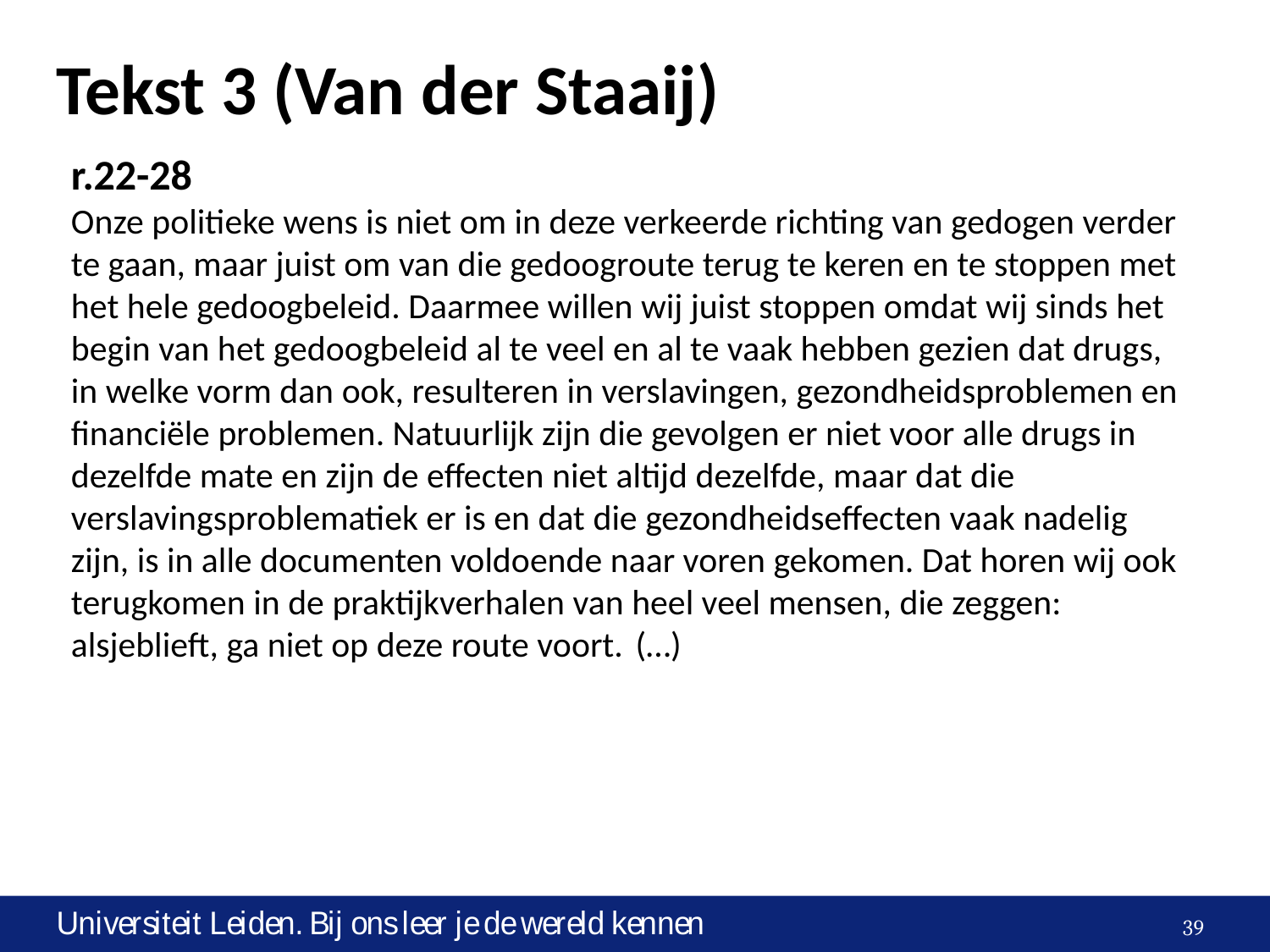

# Tekst 3 (Van der Staaij)
r.22-28
Onze politieke wens is niet om in deze verkeerde richting van gedogen verder te gaan, maar juist om van die gedoogroute terug te keren en te stoppen met het hele gedoogbeleid. Daarmee willen wij juist stoppen omdat wij sinds het begin van het gedoogbeleid al te veel en al te vaak hebben gezien dat drugs, in welke vorm dan ook, resulteren in verslavingen, gezondheidsproblemen en financiële problemen. Natuurlijk zijn die gevolgen er niet voor alle drugs in dezelfde mate en zijn de effecten niet altijd dezelfde, maar dat die verslavingsproblematiek er is en dat die gezondheidseffecten vaak nadelig zijn, is in alle documenten voldoende naar voren gekomen. Dat horen wij ook terugkomen in de praktijkverhalen van heel veel mensen, die zeggen: alsjeblieft, ga niet op deze route voort.  (…)